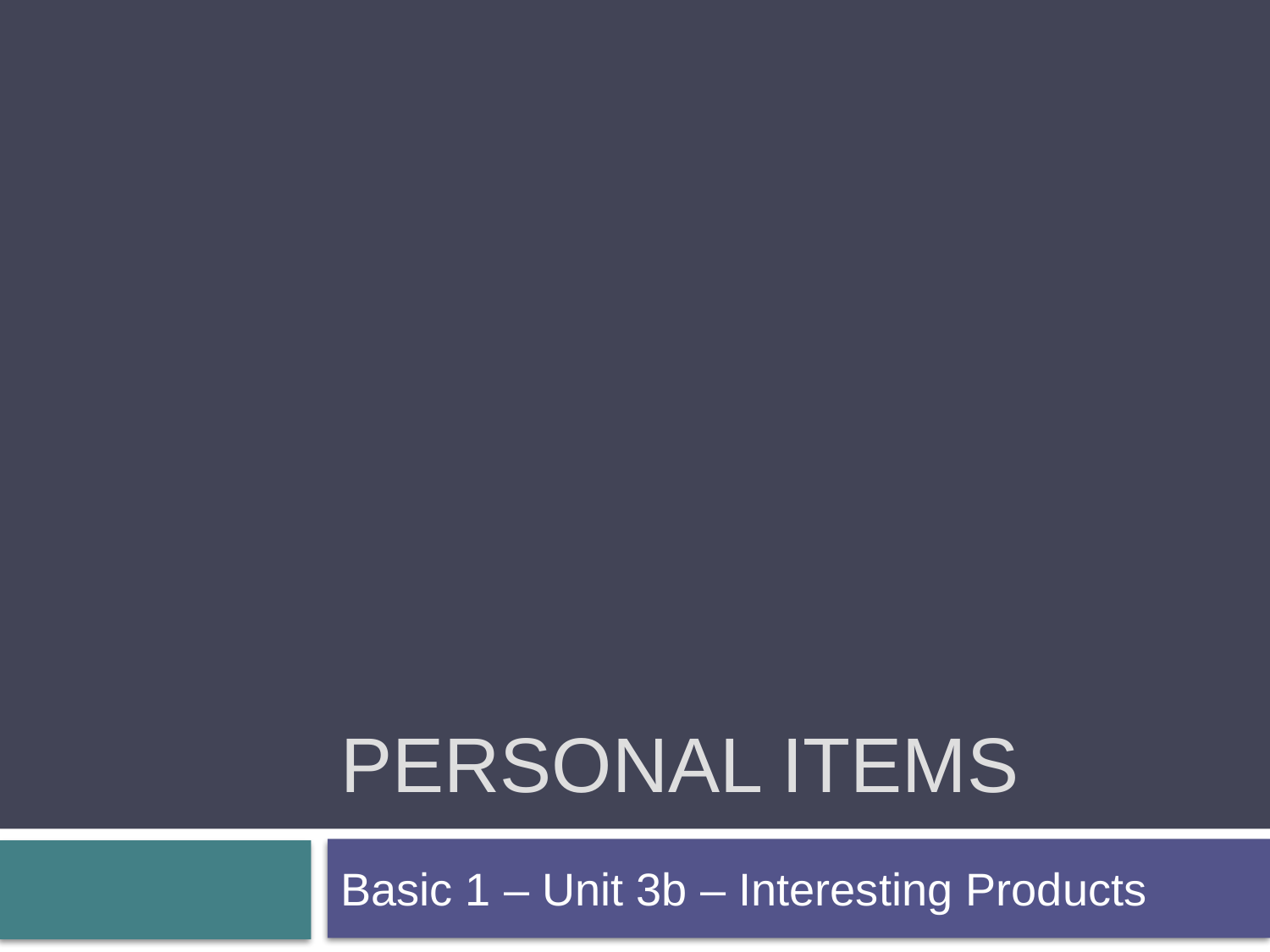

# Personal items
Basic 1 – Unit 3b – Interesting Products